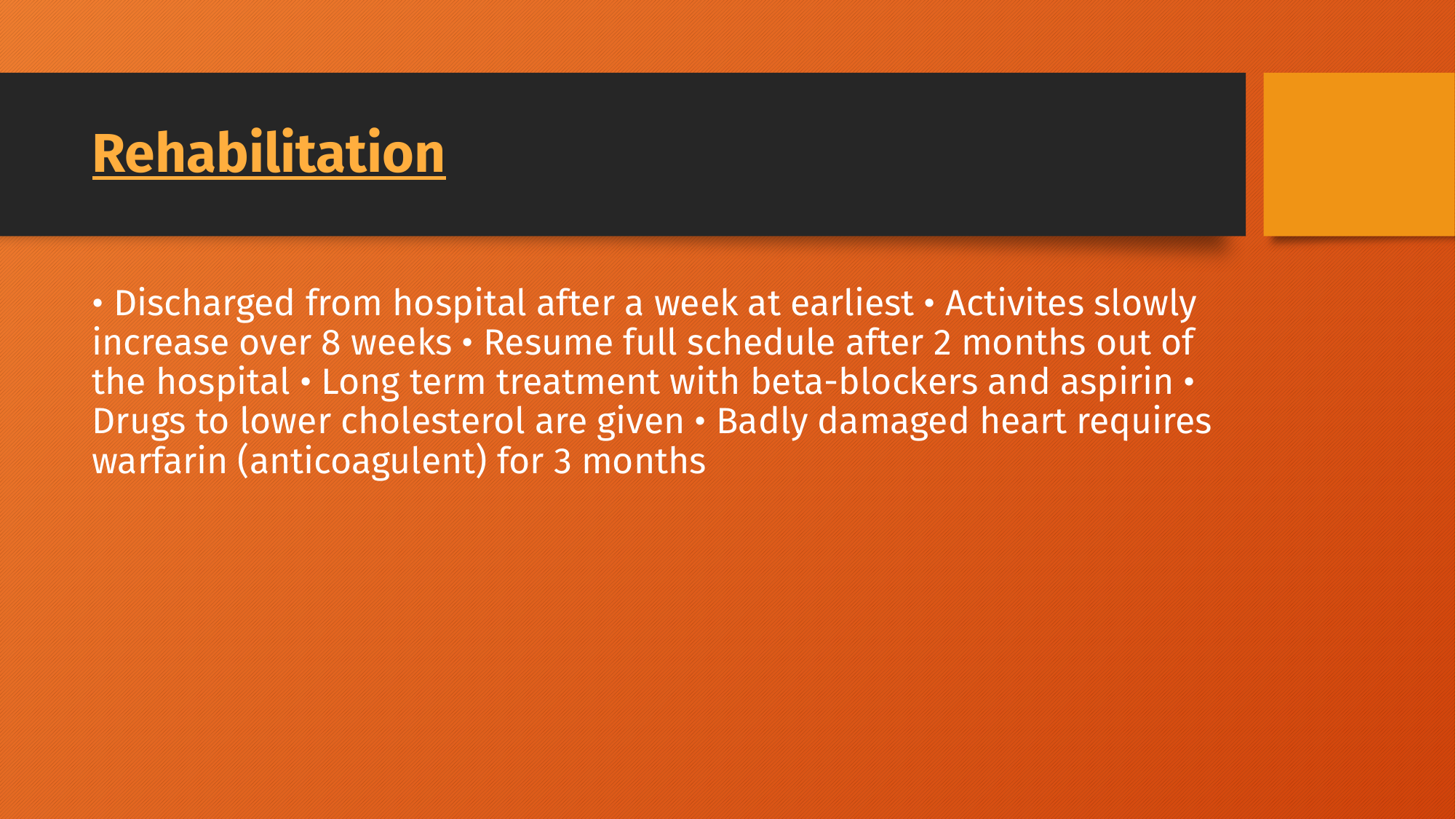

# Rehabilitation
• Discharged from hospital after a week at earliest • Activites slowly increase over 8 weeks • Resume full schedule after 2 months out of the hospital • Long term treatment with beta-blockers and aspirin • Drugs to lower cholesterol are given • Badly damaged heart requires warfarin (anticoagulent) for 3 months